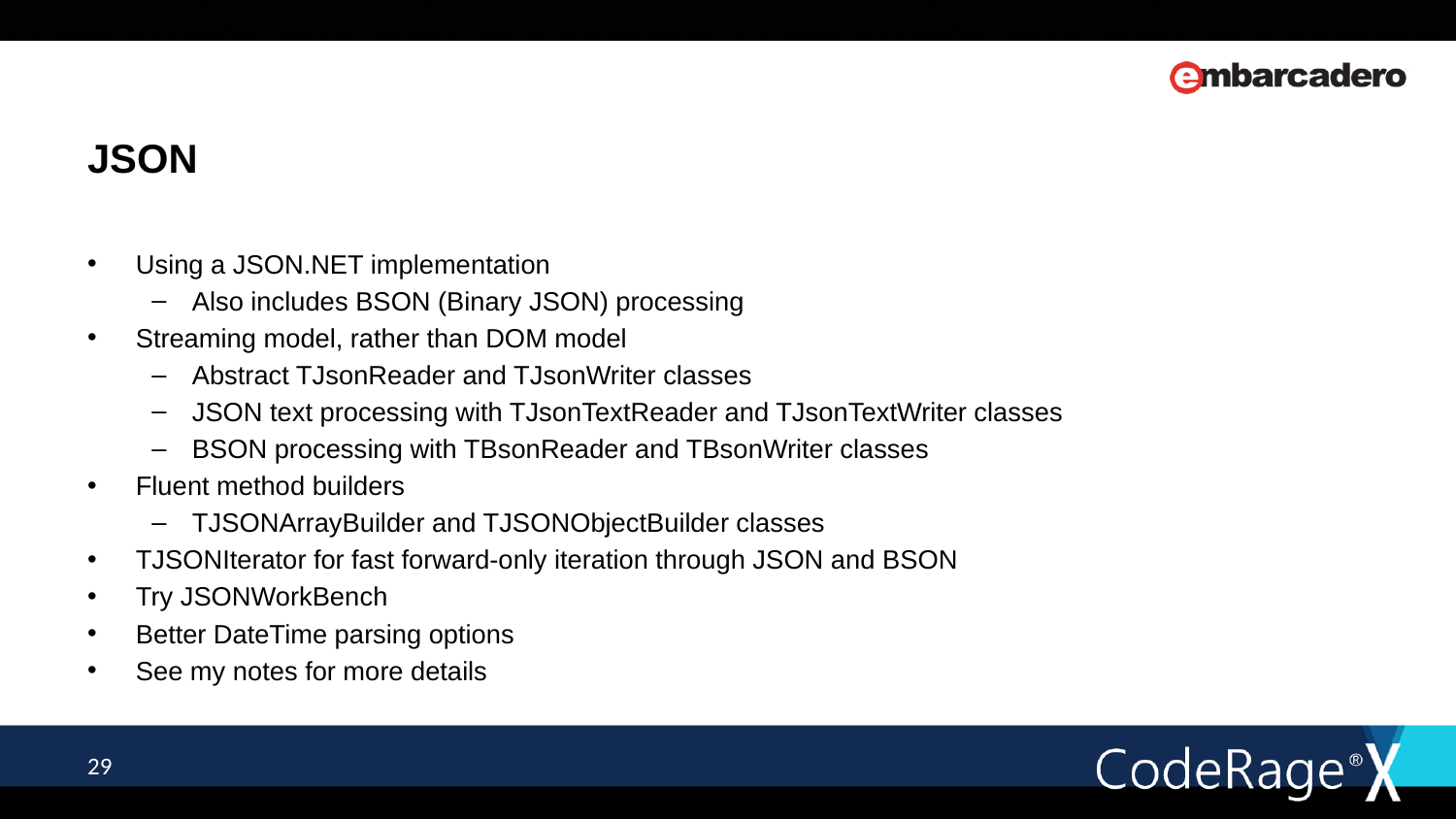

# JSON
Using a JSON.NET implementation
Also includes BSON (Binary JSON) processing
Streaming model, rather than DOM model
Abstract TJsonReader and TJsonWriter classes
JSON text processing with TJsonTextReader and TJsonTextWriter classes
BSON processing with TBsonReader and TBsonWriter classes
Fluent method builders
TJSONArrayBuilder and TJSONObjectBuilder classes
TJSONIterator for fast forward-only iteration through JSON and BSON
Try JSONWorkBench
Better DateTime parsing options
See my notes for more details
29